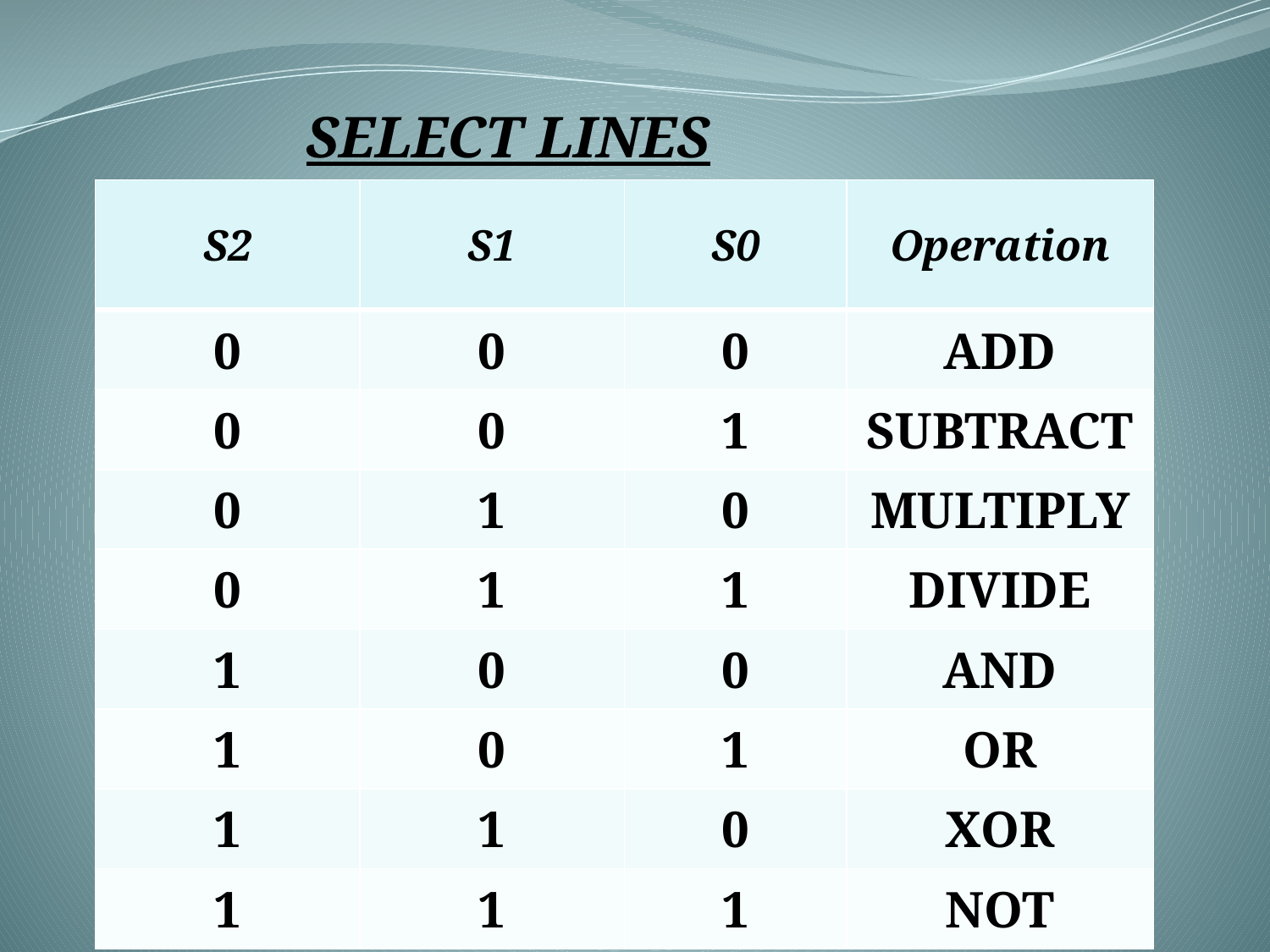

SELECT LINES
| S2 | S1 | S0 | Operation |
| --- | --- | --- | --- |
| 0 | 0 | 0 | ADD |
| 0 | 0 | 1 | SUBTRACT |
| 0 | 1 | 0 | MULTIPLY |
| 0 | 1 | 1 | DIVIDE |
| 1 | 0 | 0 | AND |
| 1 | 0 | 1 | OR |
| 1 | 1 | 0 | XOR |
| 1 | 1 | 1 | NOT |